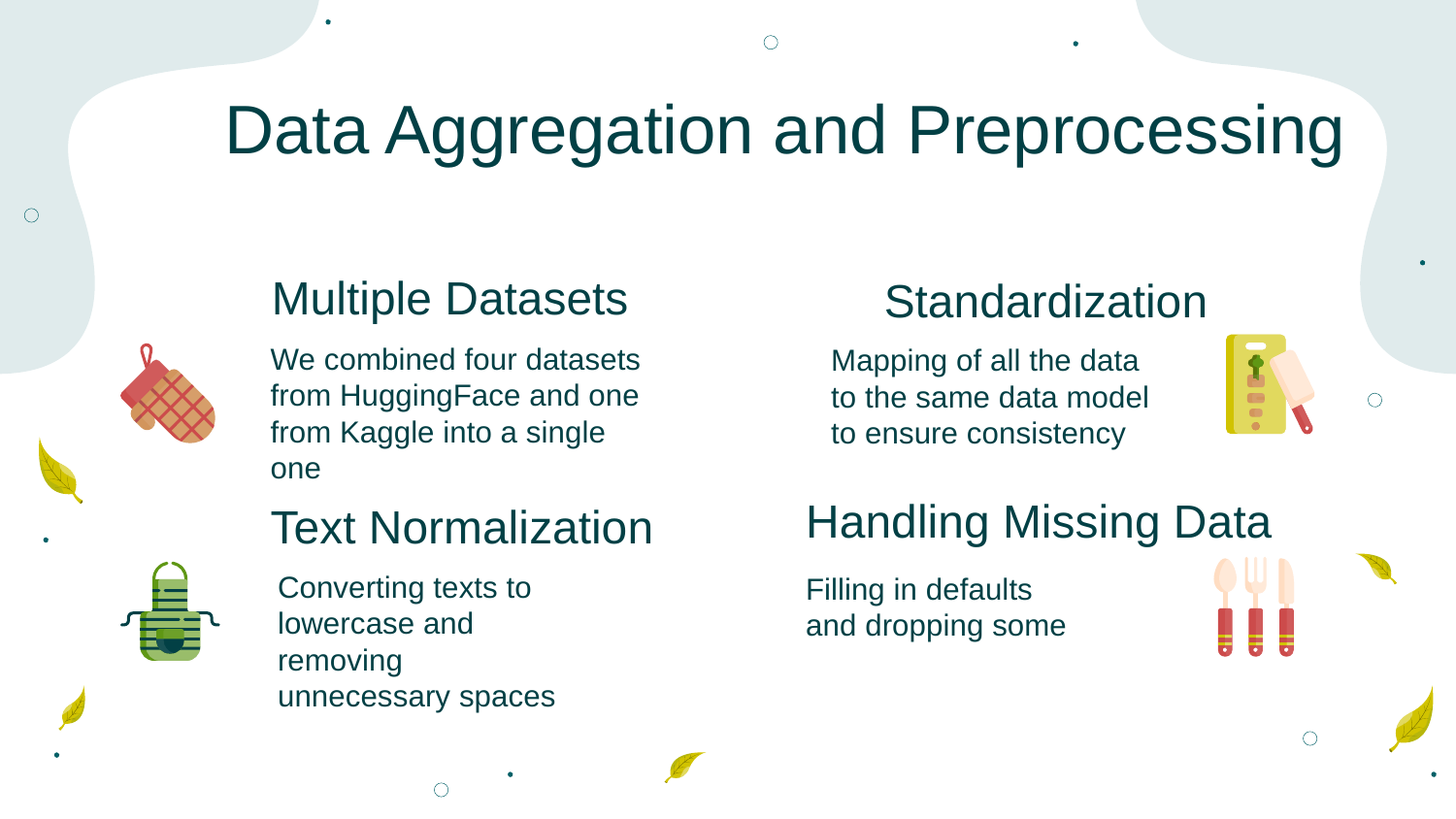

# Data Aggregation and Preprocessing
Multiple Datasets
Standardization
We combined four datasets from HuggingFace and one from Kaggle into a single one
Mapping of all the data to the same data model to ensure consistency

Handling Missing Data
Text Normalization
Converting texts to lowercase and removing unnecessary spaces
Filling in defaults and dropping some